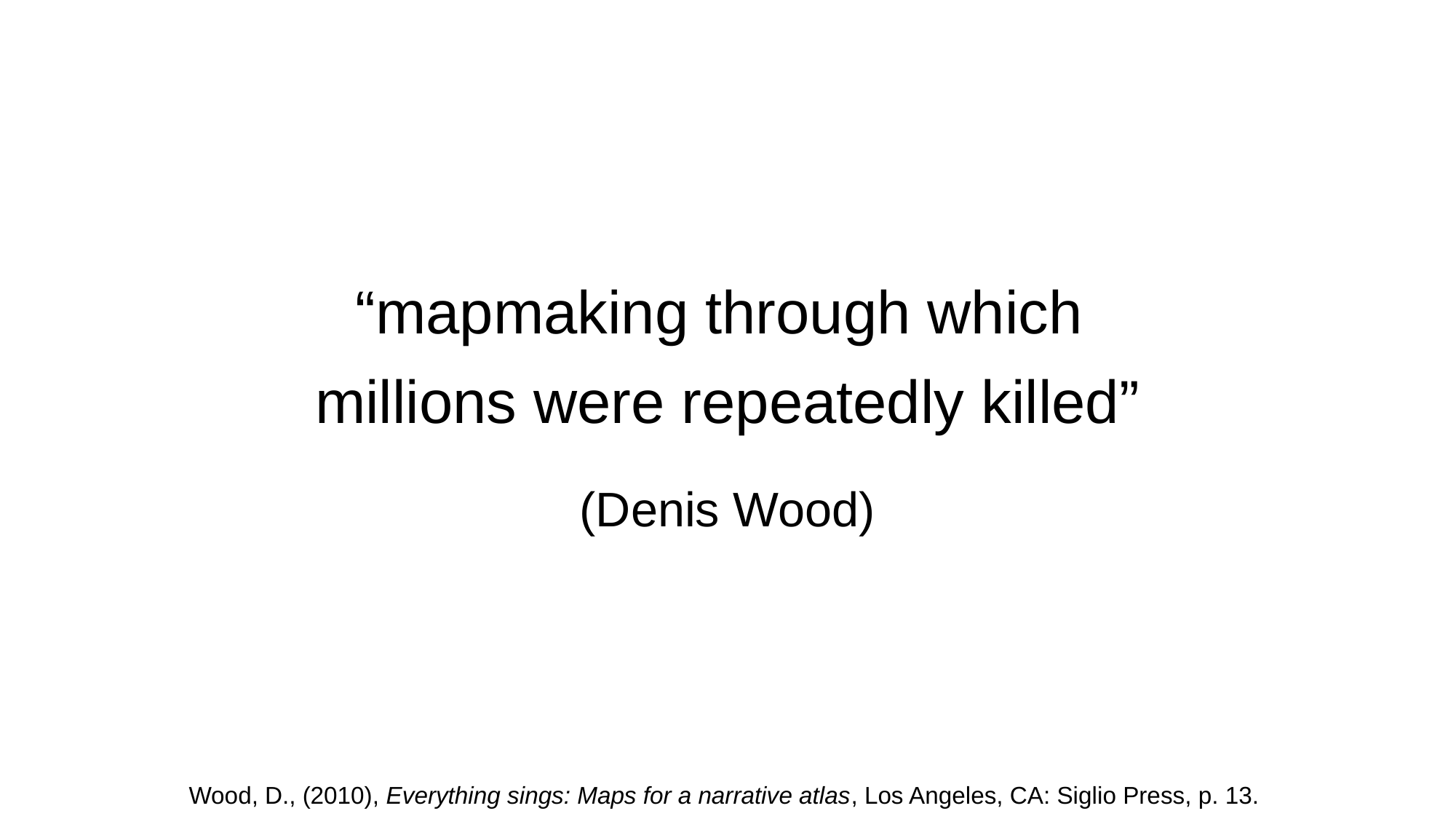

“mapmaking through which
millions were repeatedly killed”
(Denis Wood)
Wood, D., (2010), Everything sings: Maps for a narrative atlas, Los Angeles, CA: Siglio Press, p. 13.